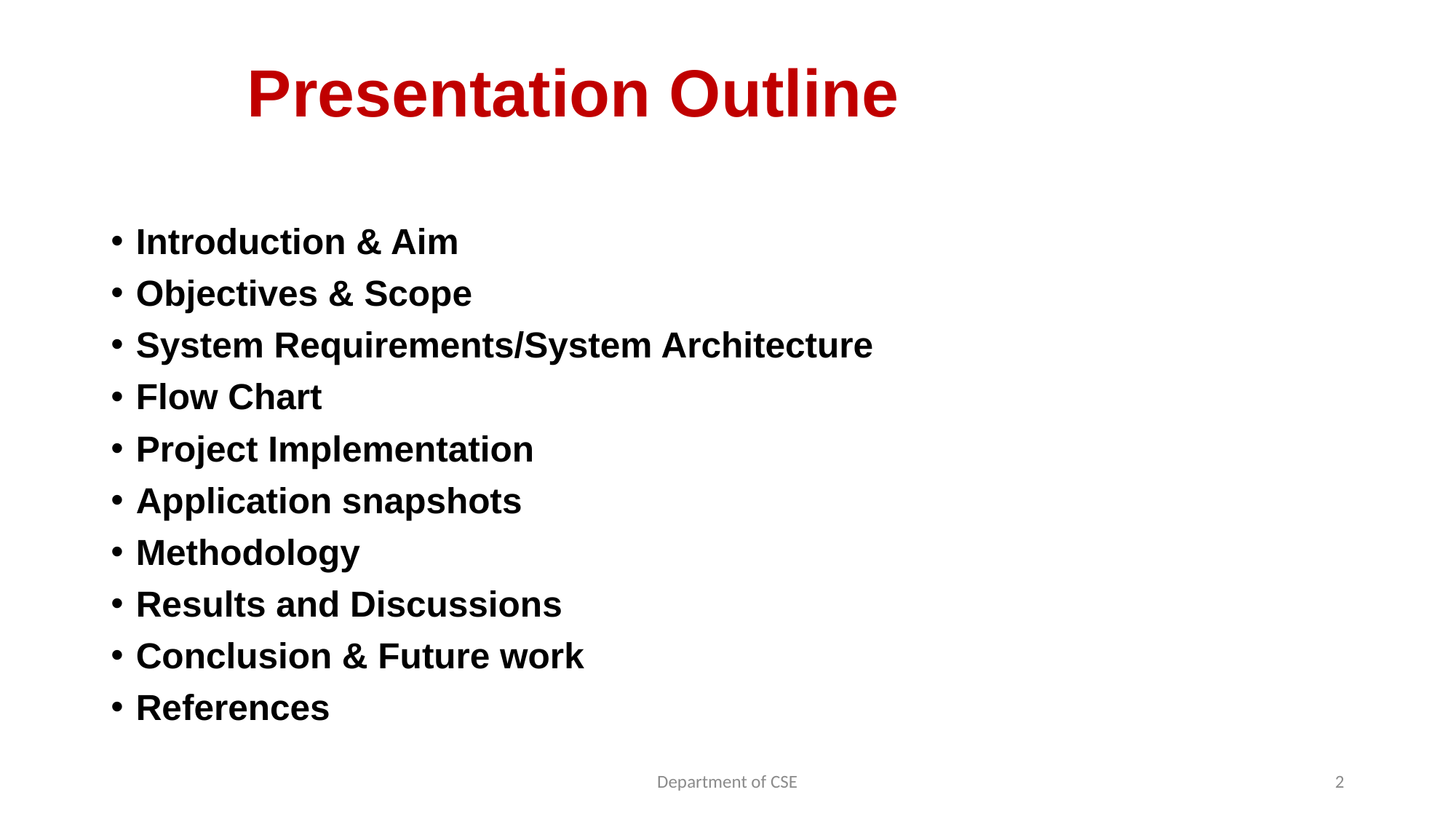

# Presentation Outline
Introduction & Aim
Objectives & Scope
System Requirements/System Architecture
Flow Chart
Project Implementation
Application snapshots
Methodology
Results and Discussions
Conclusion & Future work
References

Department of CSE
2